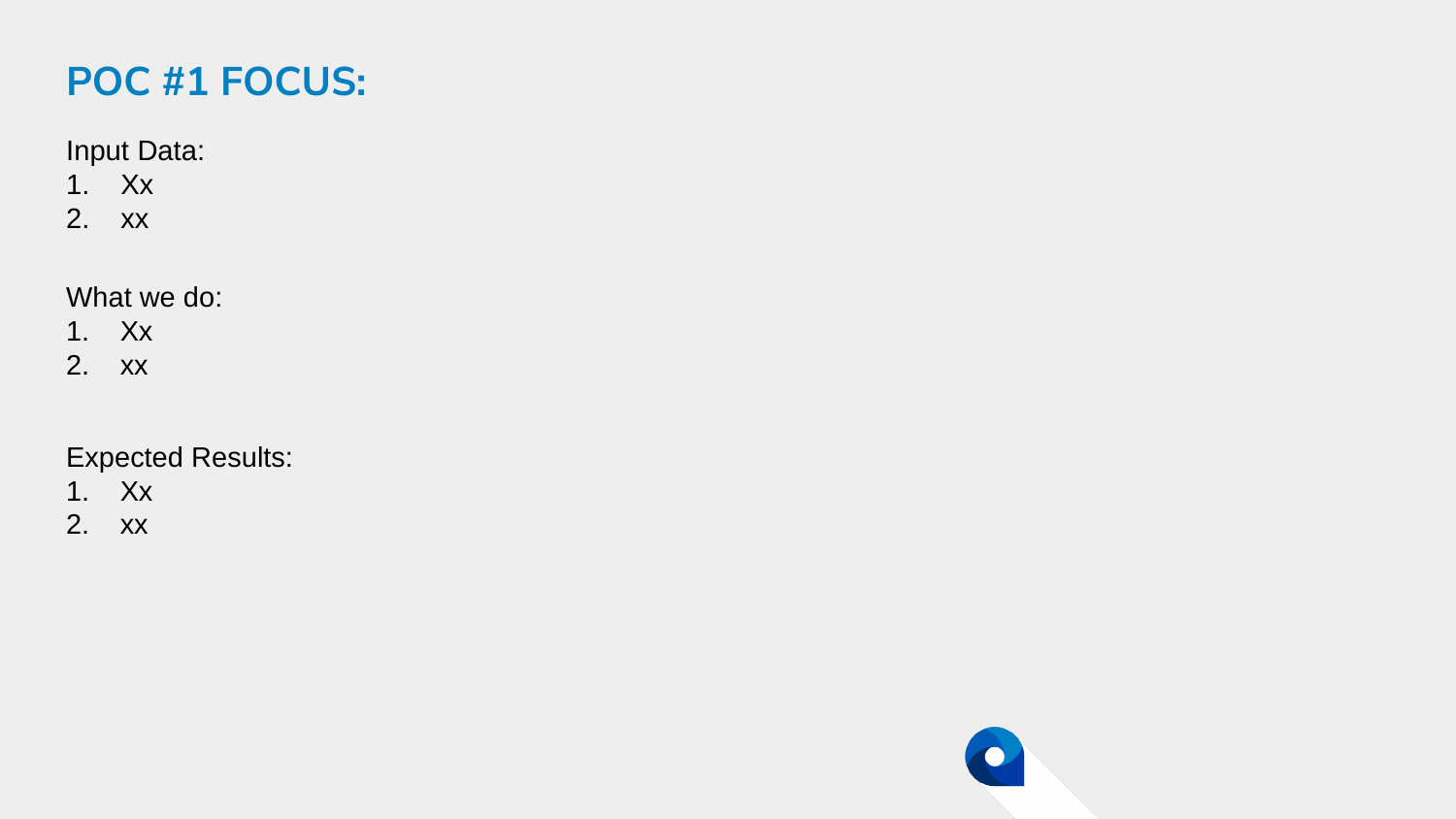

# POC #1 focus:
Input Data:
Xx
xx
What we do:
Xx
xx
Expected Results:
Xx
xx